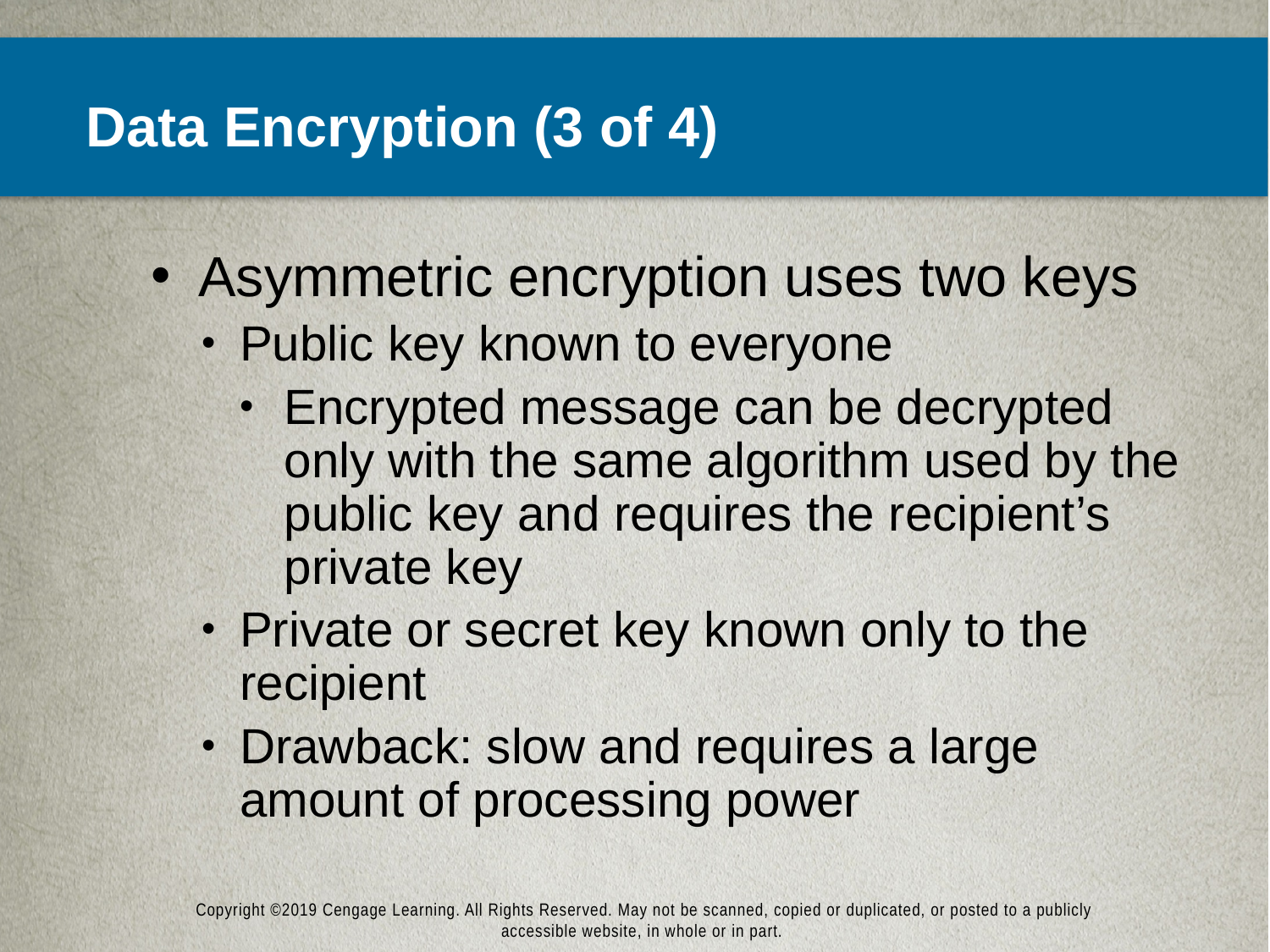

# Data Encryption (3 of 4)
Asymmetric encryption uses two keys
Public key known to everyone
Encrypted message can be decrypted only with the same algorithm used by the public key and requires the recipient’s private key
Private or secret key known only to the recipient
Drawback: slow and requires a large amount of processing power